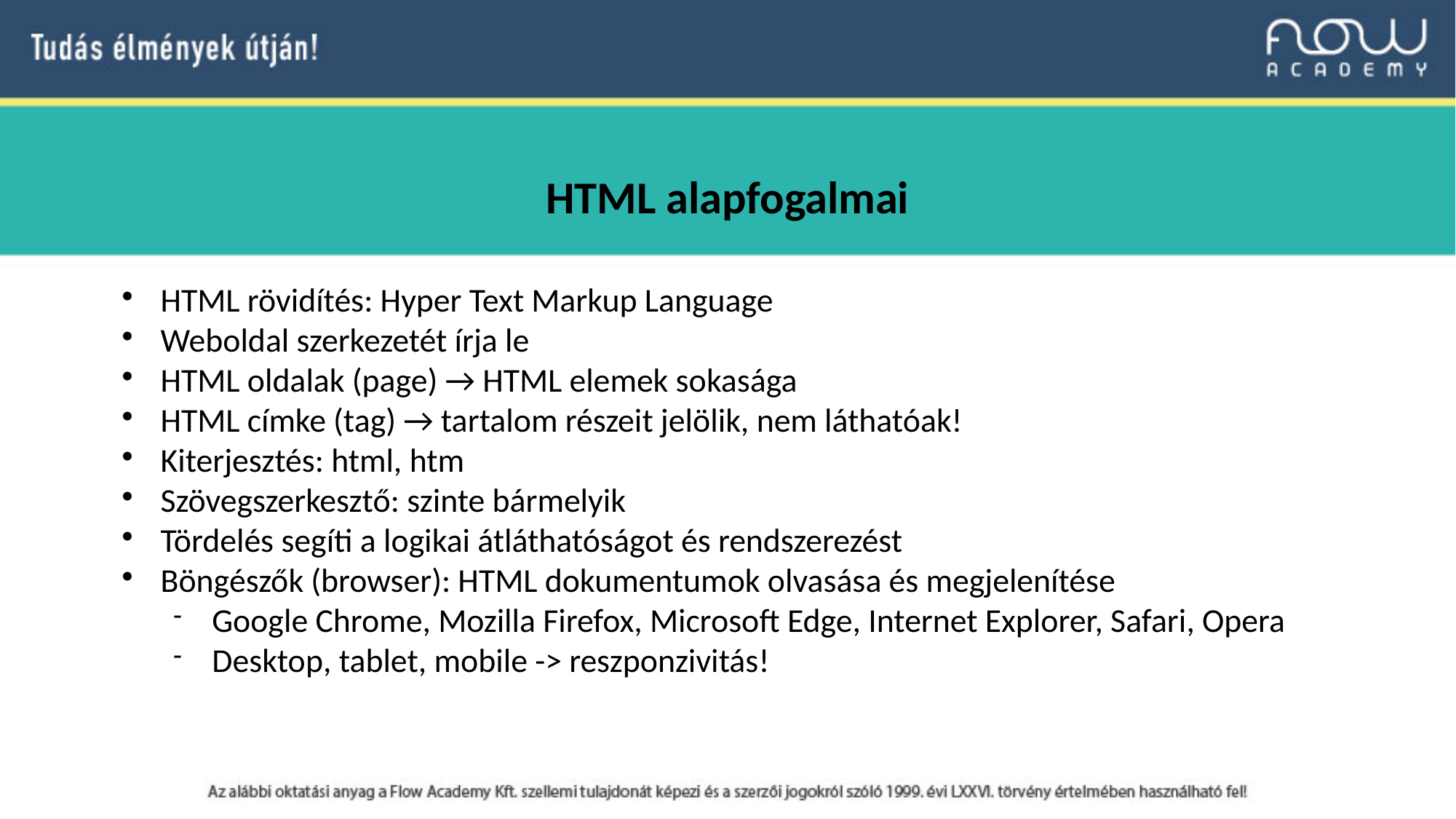

HTML alapfogalmai
HTML rövidítés: Hyper Text Markup Language
Weboldal szerkezetét írja le
HTML oldalak (page) → HTML elemek sokasága
HTML címke (tag) → tartalom részeit jelölik, nem láthatóak!
Kiterjesztés: html, htm
Szövegszerkesztő: szinte bármelyik
Tördelés segíti a logikai átláthatóságot és rendszerezést
Böngészők (browser): HTML dokumentumok olvasása és megjelenítése
Google Chrome, Mozilla Firefox, Microsoft Edge, Internet Explorer, Safari, Opera
Desktop, tablet, mobile -> reszponzivitás!